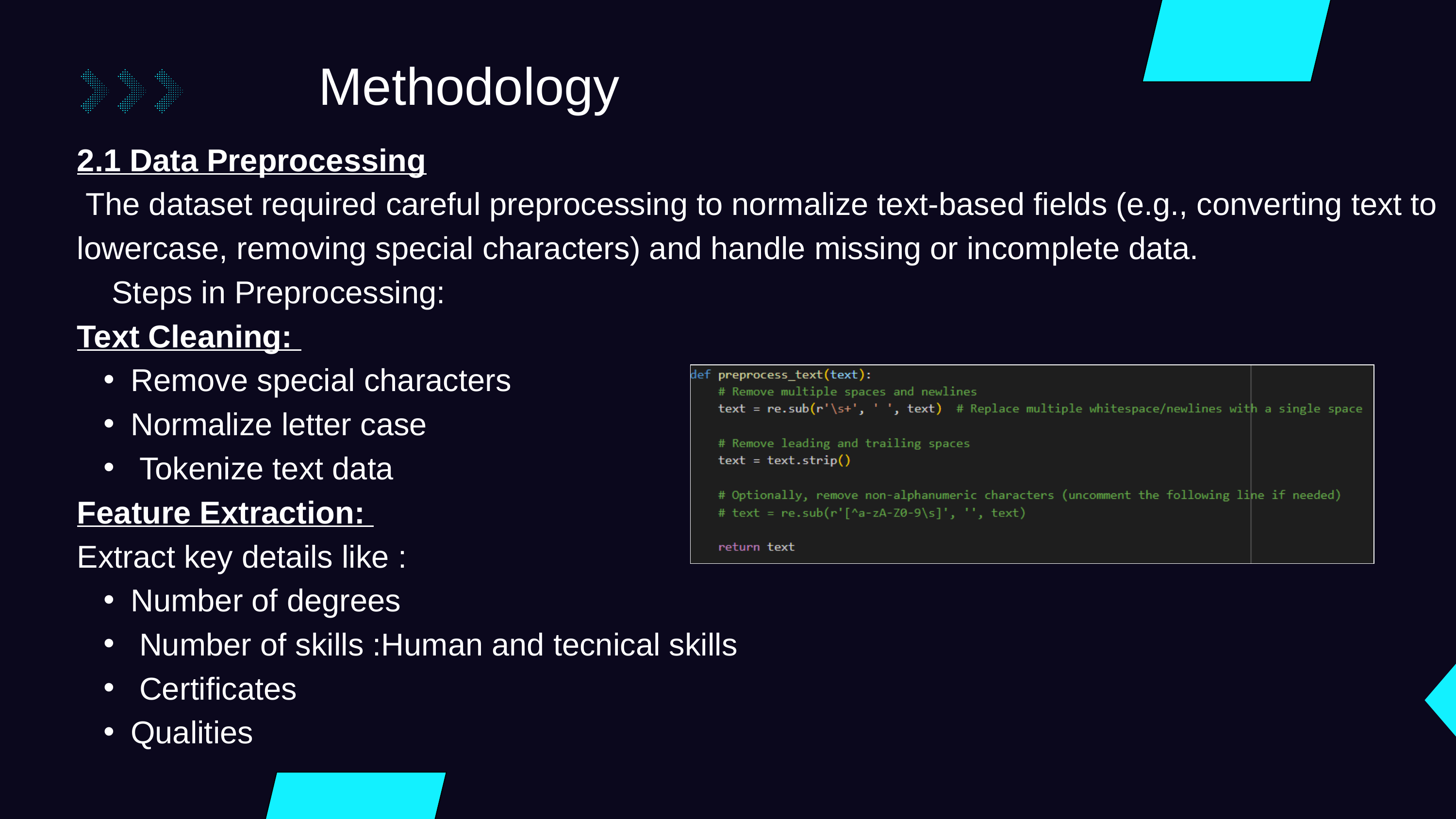

Methodology

2.1 Data Preprocessing
 The dataset required careful preprocessing to normalize text-based fields (e.g., converting text to lowercase, removing special characters) and handle missing or incomplete data.
    Steps in Preprocessing:
Text Cleaning:
Remove special characters
Normalize letter case
 Tokenize text data
Feature Extraction:
Extract key details like :
Number of degrees
 Number of skills :Human and tecnical skills
 Certificates
Qualities